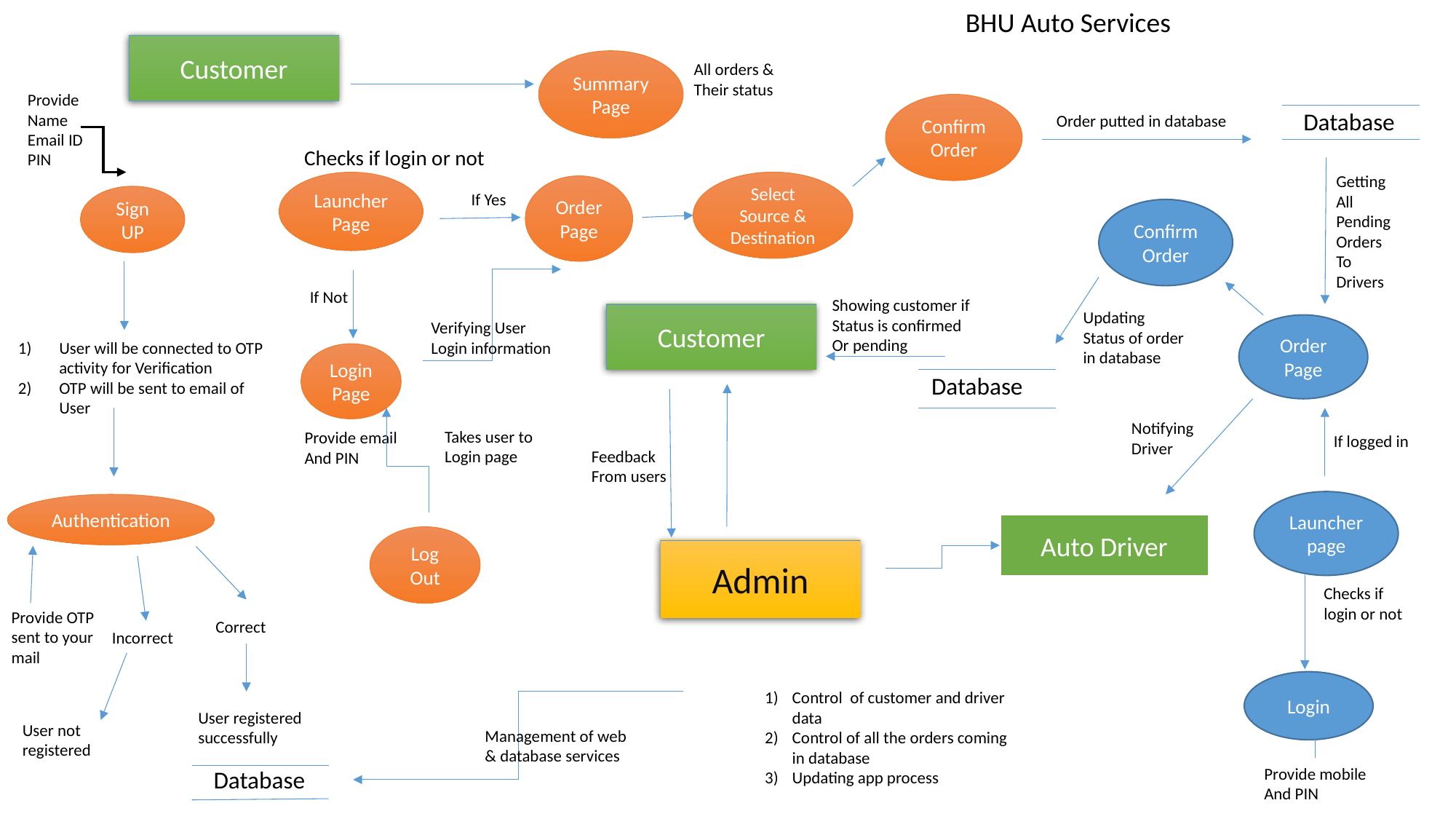

BHU Auto Services
Customer
Summary Page
All orders &
Their status
Provide
Name
Email ID
PIN
Confirm
Order
Database
Order putted in database
Checks if login or not
Getting
All
Pending
Orders
To
Drivers
Select
Source &
Destination
Launcher Page
Order
Page
If Yes
Sign UP
Confirm
Order
If Not
Showing customer if
Status is confirmed
Or pending
Updating
Status of order
in database
Customer
Verifying User
Login information
Order
Page
User will be connected to OTP activity for Verification
OTP will be sent to email of User
Login
Page
Database
Notifying
Driver
Takes user to
Login page
Provide email
And PIN
If logged in
Feedback
From users
Launcher page
Authentication
Auto Driver
Log
Out
Admin
Checks if
login or not
Provide OTP
sent to your
mail
Correct
Incorrect
Login
Control  of customer and driver data
Control of all the orders coming in database
Updating app process
User registered successfully
User not
registered
Management of web
& database services
Provide mobile
And PIN
Database